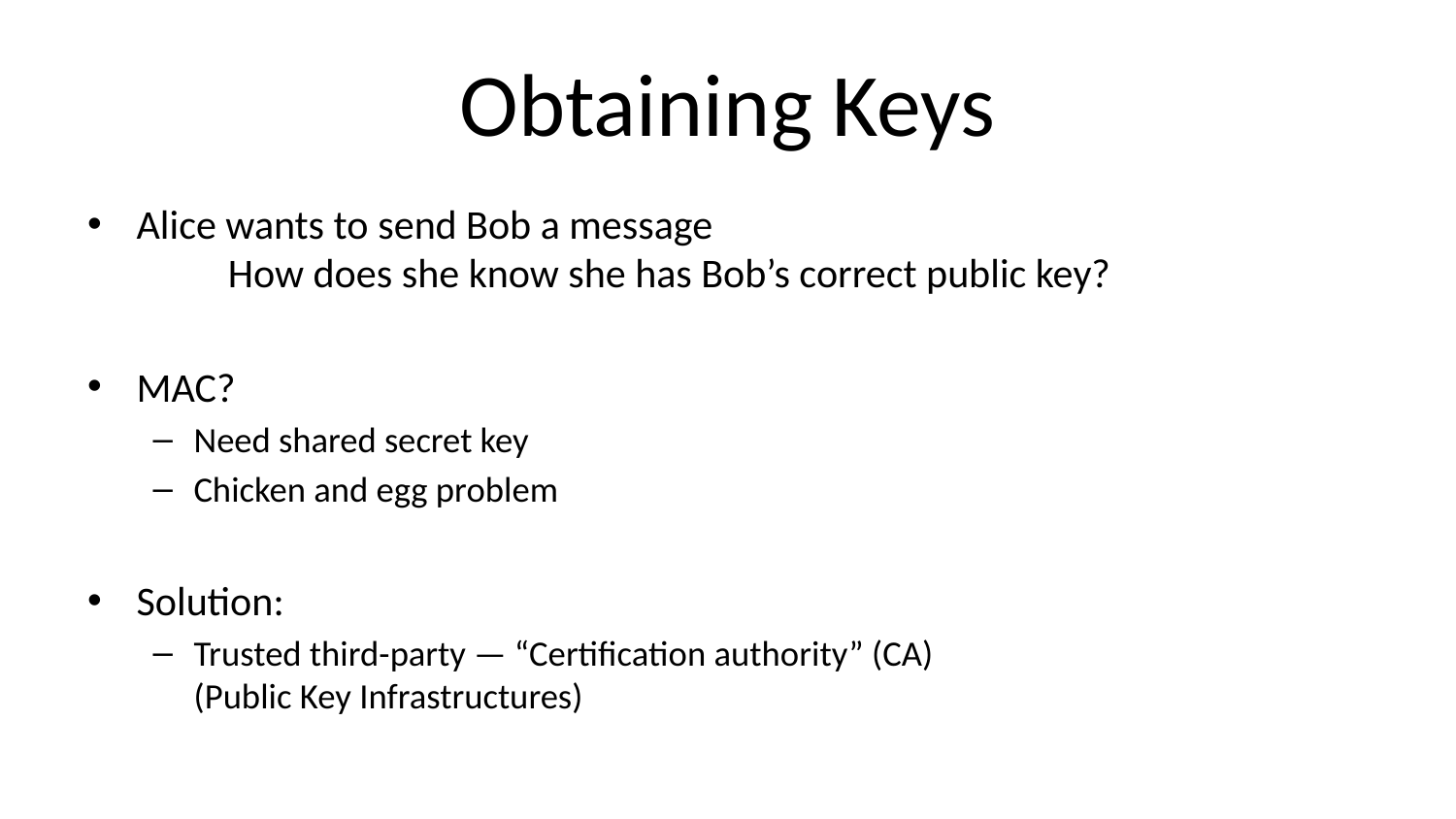

# Obtaining Keys
Alice wants to send Bob a message
	How does she know she has Bob’s correct public key?

MAC?
Need shared secret key
Chicken and egg problem

Solution:
Trusted third-party — “Certification authority” (CA)
(Public Key Infrastructures)